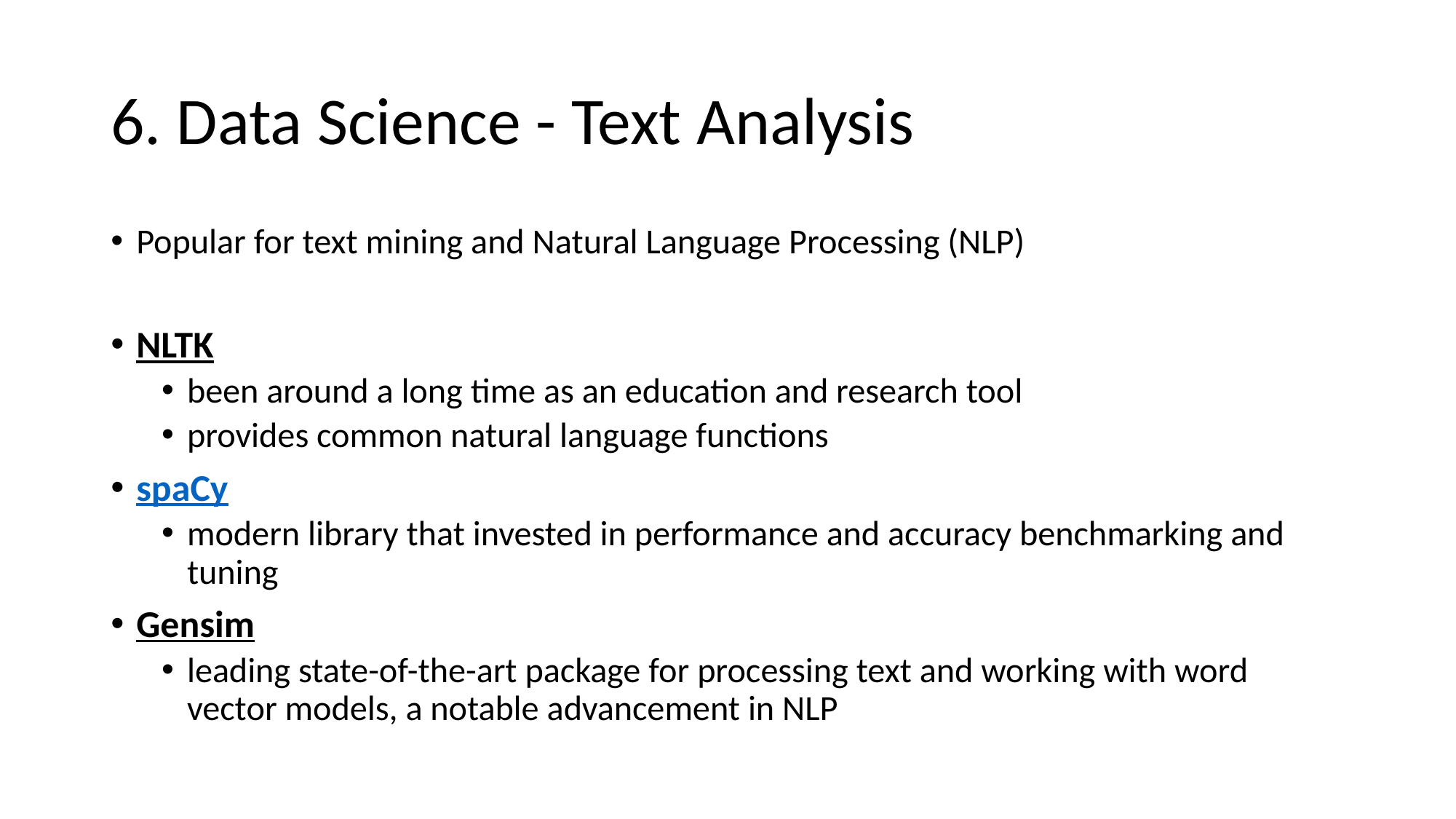

# 6. Data Science - Text Analysis
Popular for text mining and Natural Language Processing (NLP)

NLTK
been around a long time as an education and research tool
provides common natural language functions
spaCy
modern library that invested in performance and accuracy benchmarking and tuning
Gensim
leading state-of-the-art package for processing text and working with word vector models, a notable advancement in NLP